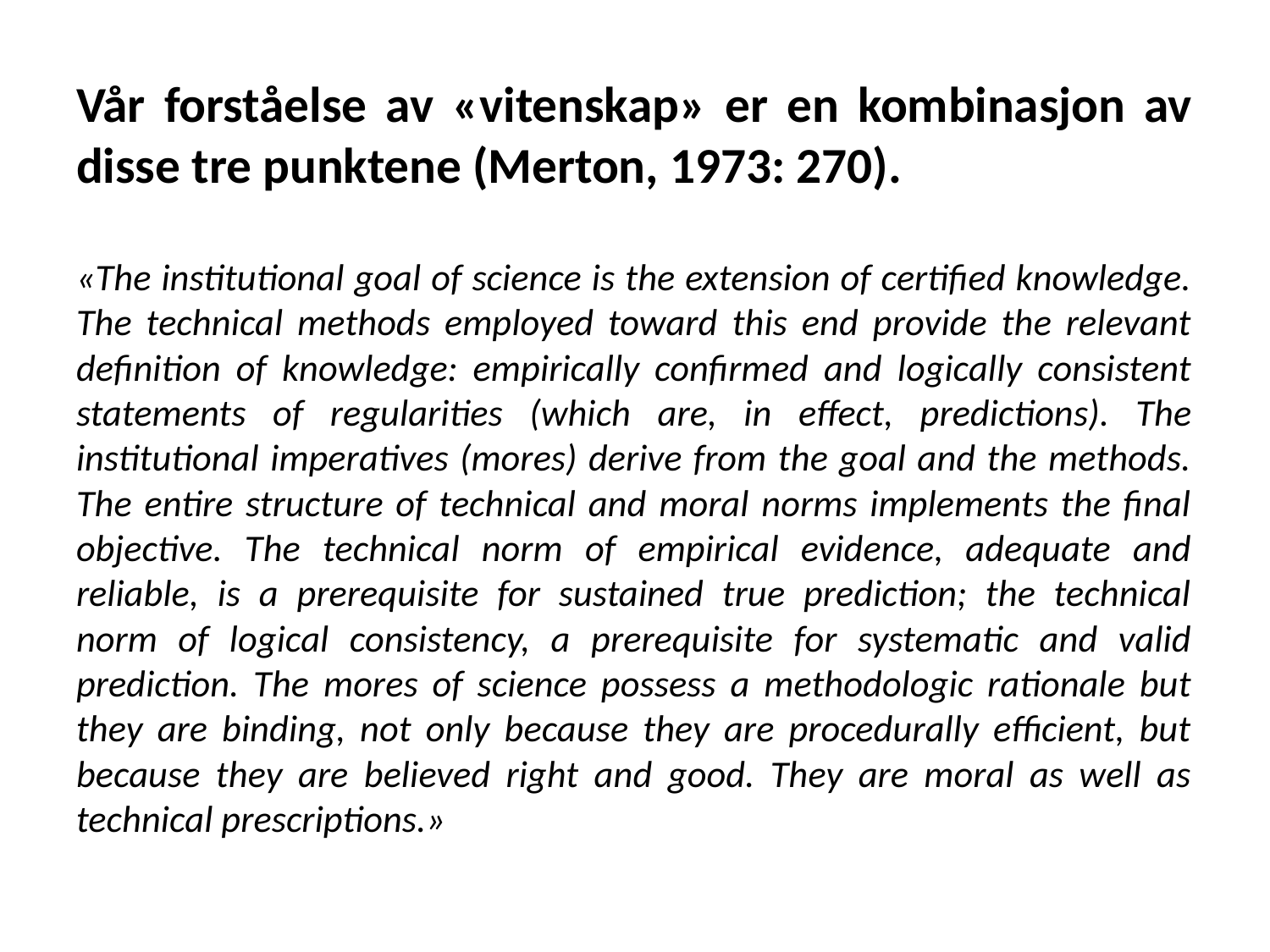

Vår forståelse av «vitenskap» er en kombinasjon av disse tre punktene (Merton, 1973: 270).

«The institutional goal of science is the extension of certified knowledge. The technical methods employed toward this end provide the relevant definition of knowledge: empirically confirmed and logically consistent statements of regularities (which are, in effect, predictions). The institutional imperatives (mores) derive from the goal and the methods. The entire structure of technical and moral norms implements the final objective. The technical norm of empirical evidence, adequate and reliable, is a prerequisite for sustained true prediction; the technical norm of logical consistency, a prerequisite for systematic and valid prediction. The mores of science possess a methodologic rationale but they are binding, not only because they are procedurally efficient, but because they are believed right and good. They are moral as well as technical prescriptions.»